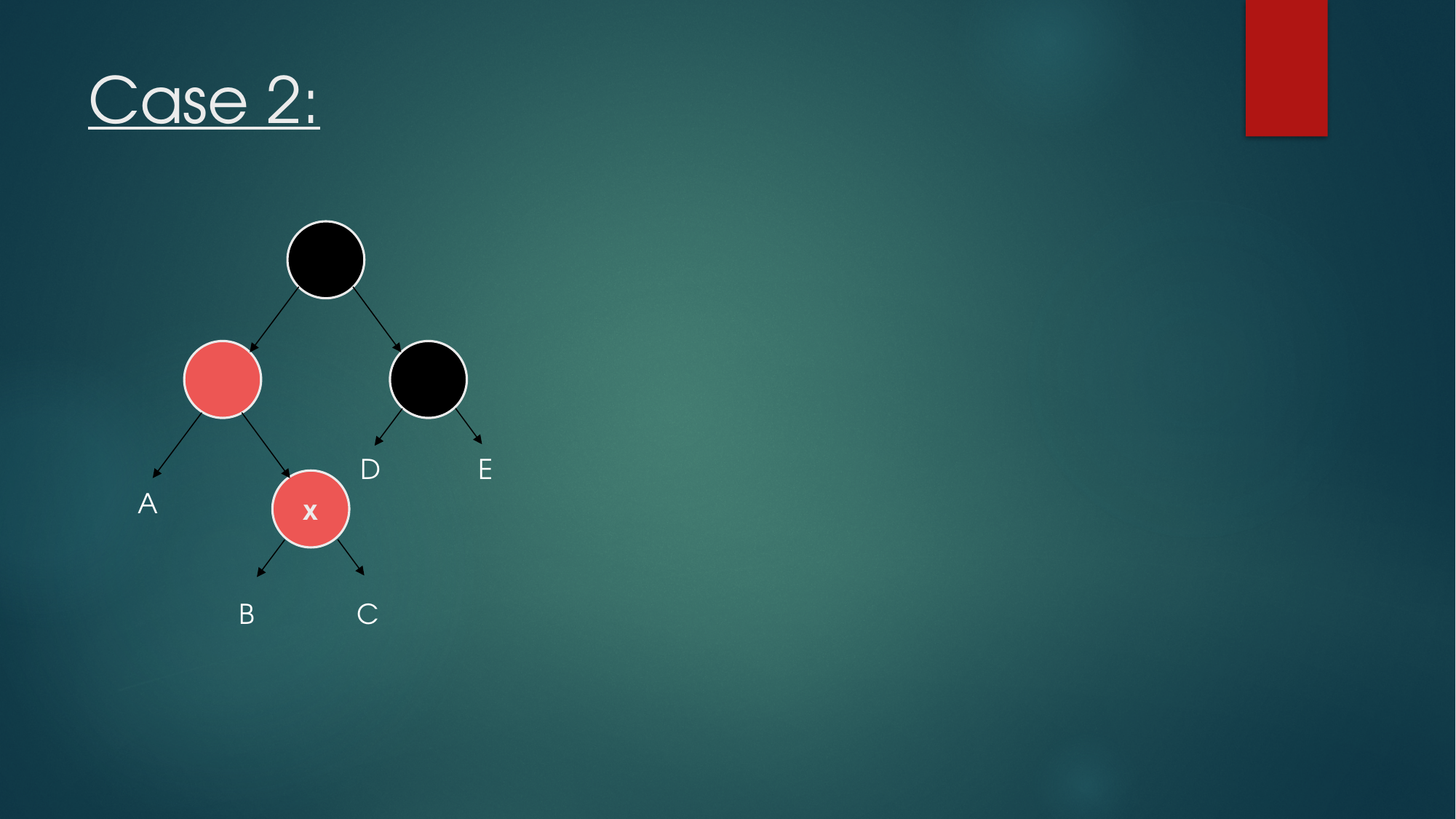

# Case 2:

D
E
x
A
B
C